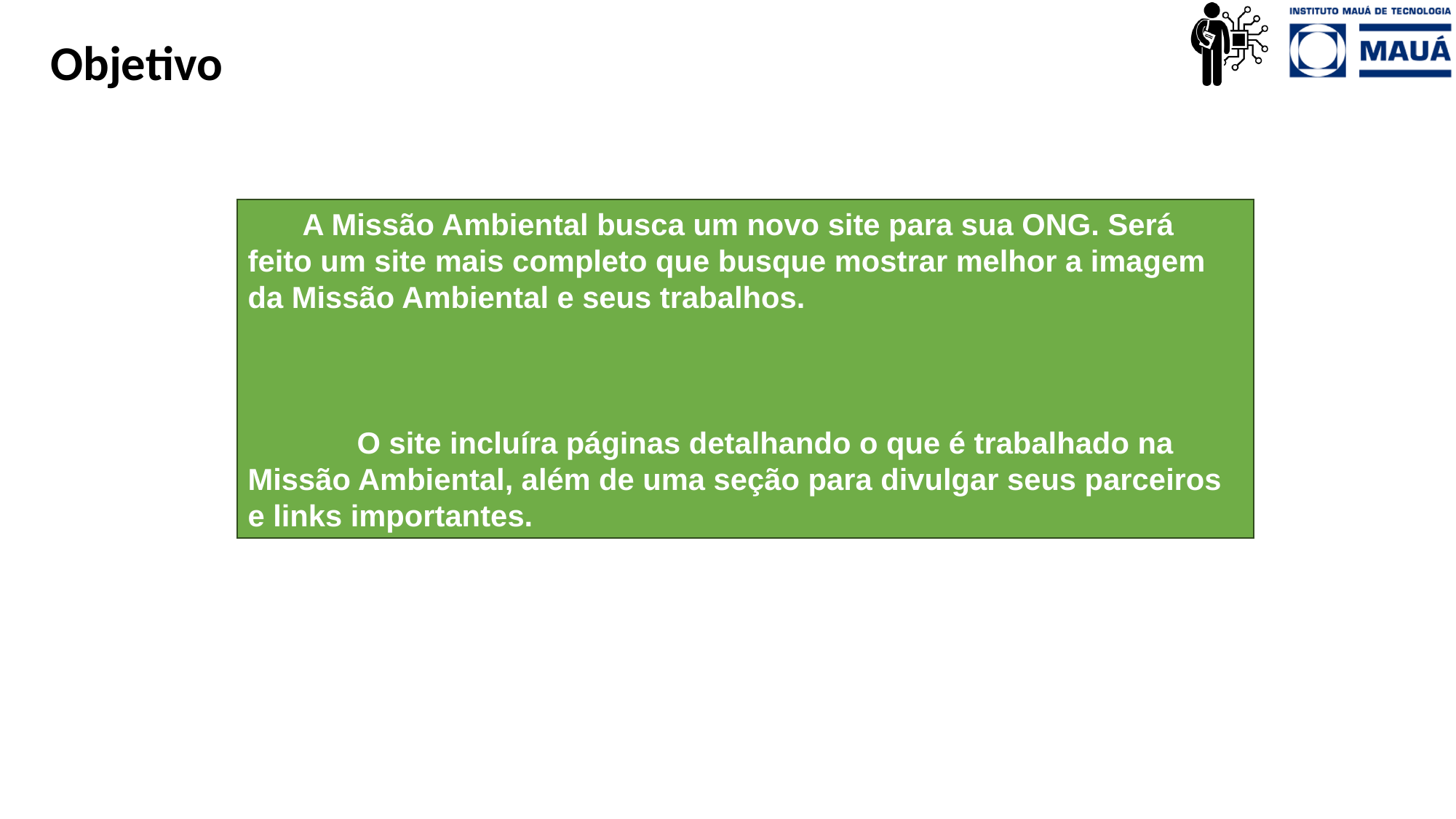

Objetivo
A Missão Ambiental busca um novo site para sua ONG. Será feito um site mais completo que busque mostrar melhor a imagem da Missão Ambiental e seus trabalhos.

	O site incluíra páginas detalhando o que é trabalhado na Missão Ambiental, além de uma seção para divulgar seus parceiros e links importantes.